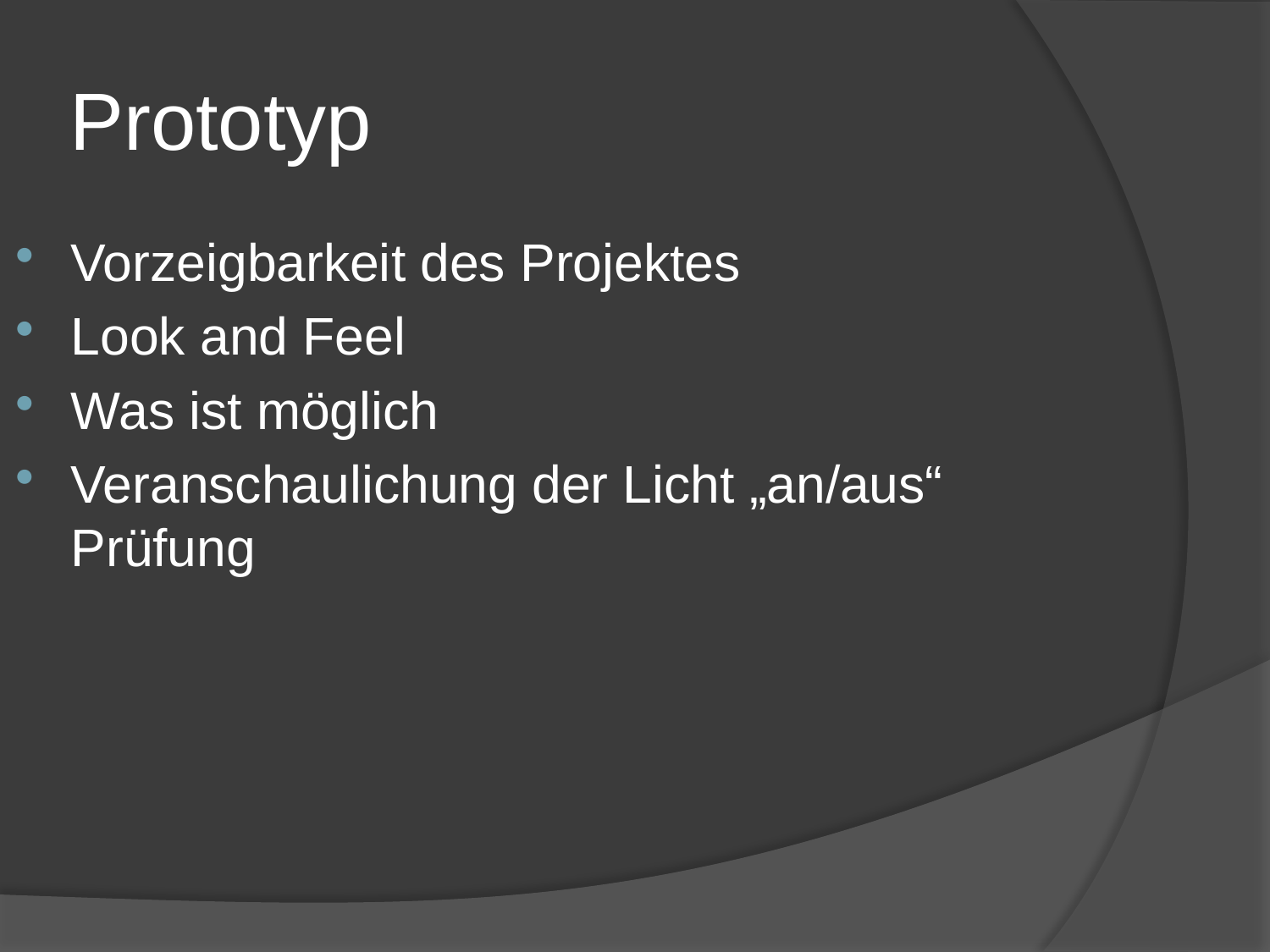

# Prototyp
Vorzeigbarkeit des Projektes
Look and Feel
Was ist möglich
Veranschaulichung der Licht „an/aus“  Prüfung